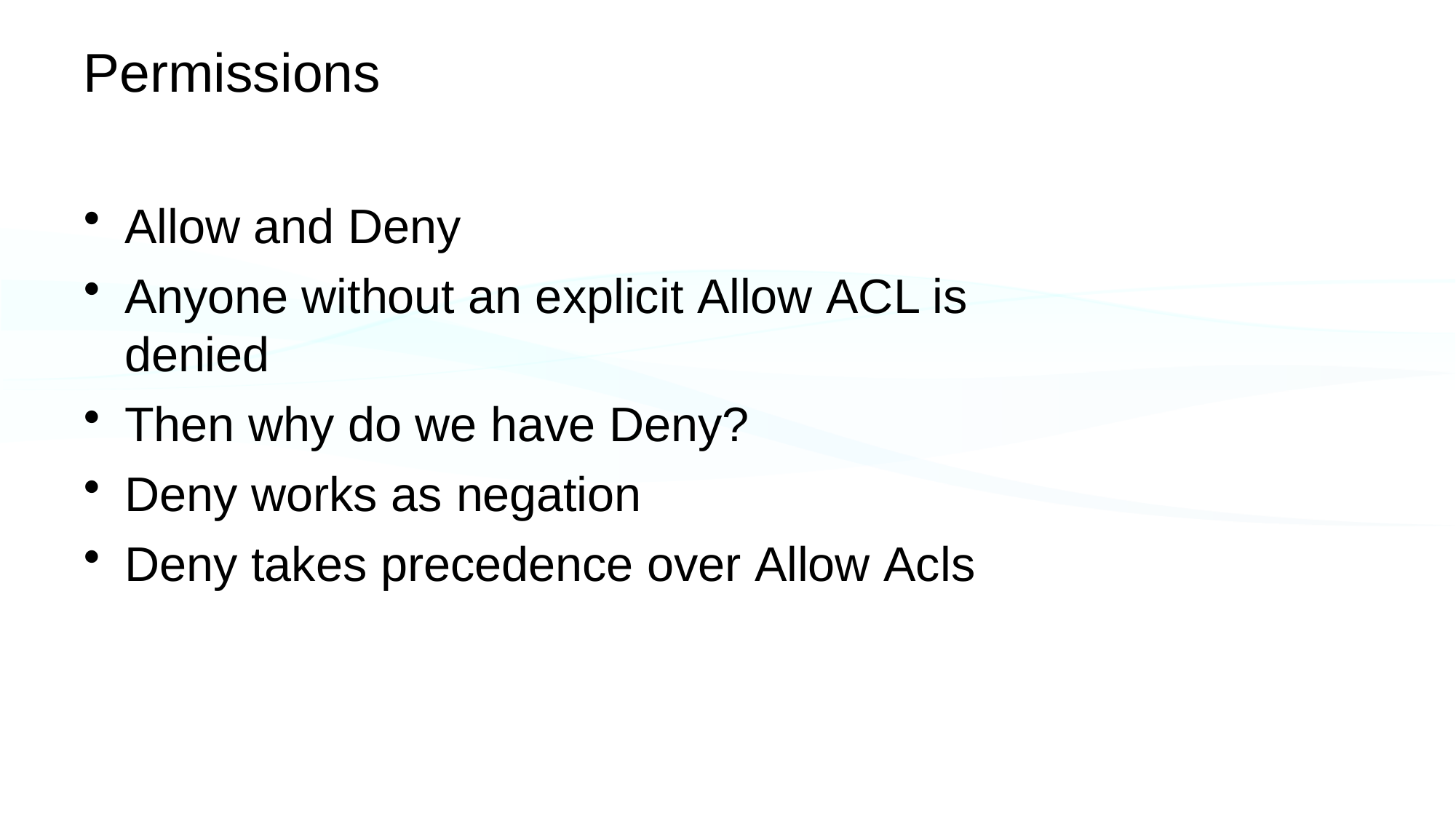

# Permissions
Allow and Deny
Anyone without an explicit Allow ACL is denied
Then why do we have Deny?
Deny works as negation
Deny takes precedence over Allow Acls